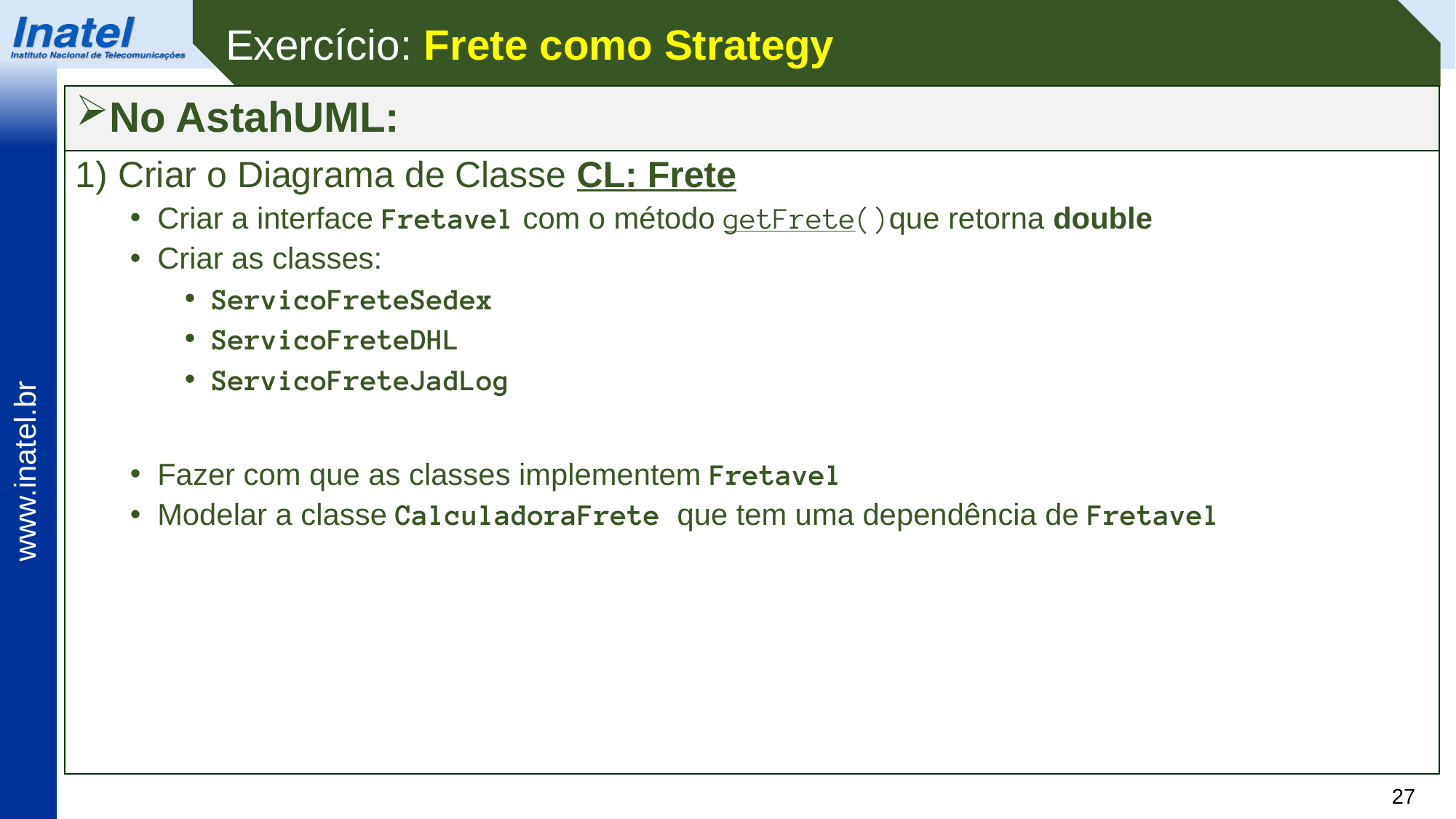

Exercício: Frete como Strategy
No AstahUML:
1) Criar o Diagrama de Classe CL: Frete
Criar a interface Fretavel com o método getFrete()que retorna double
Criar as classes:
ServicoFreteSedex
ServicoFreteDHL
ServicoFreteJadLog

Fazer com que as classes implementem Fretavel
Modelar a classe CalculadoraFrete que tem uma dependência de Fretavel